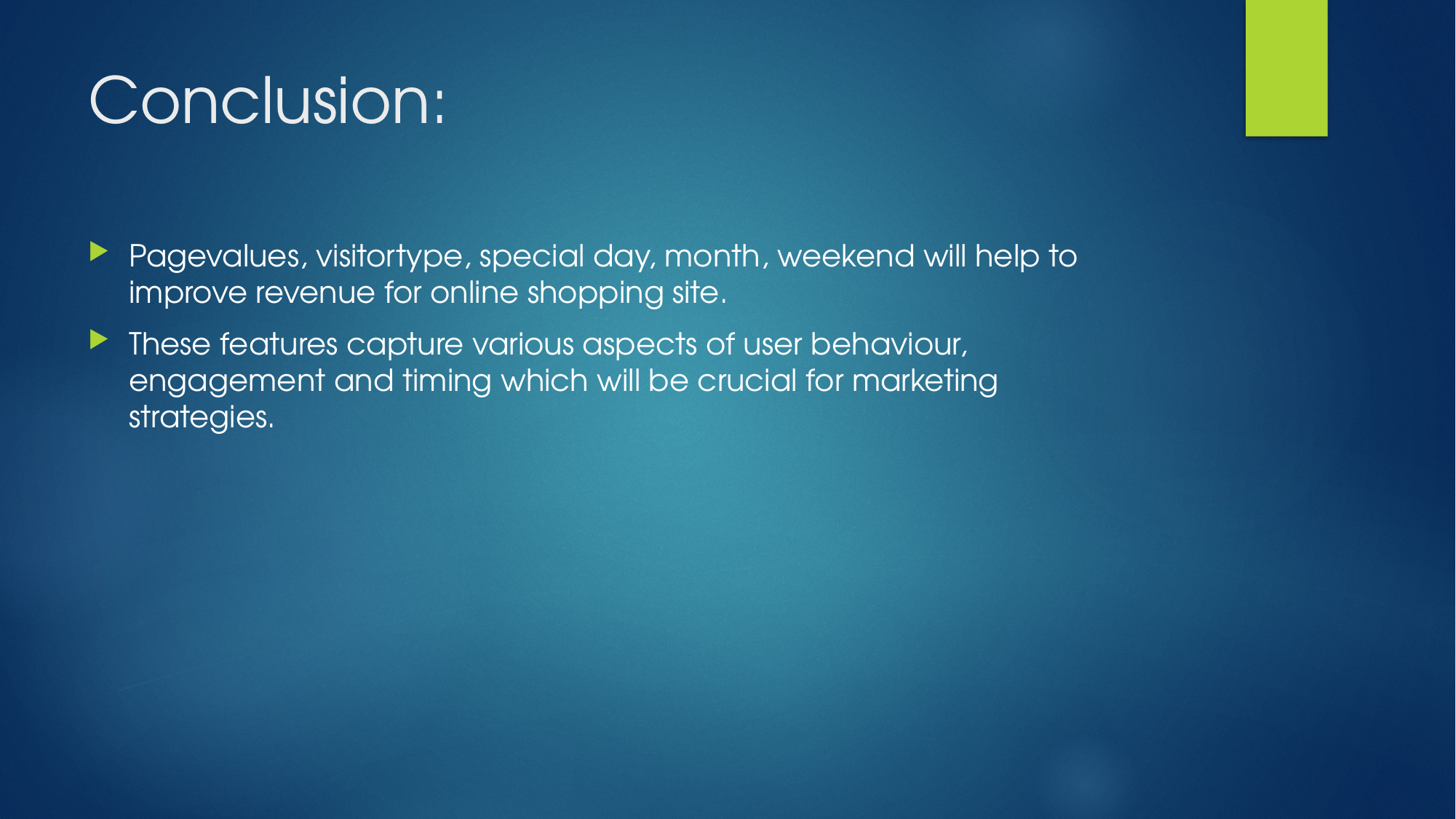

# Conclusion:
Pagevalues, visitortype, special day, month, weekend will help to improve revenue for online shopping site.
These features capture various aspects of user behaviour, engagement and timing which will be crucial for marketing strategies.